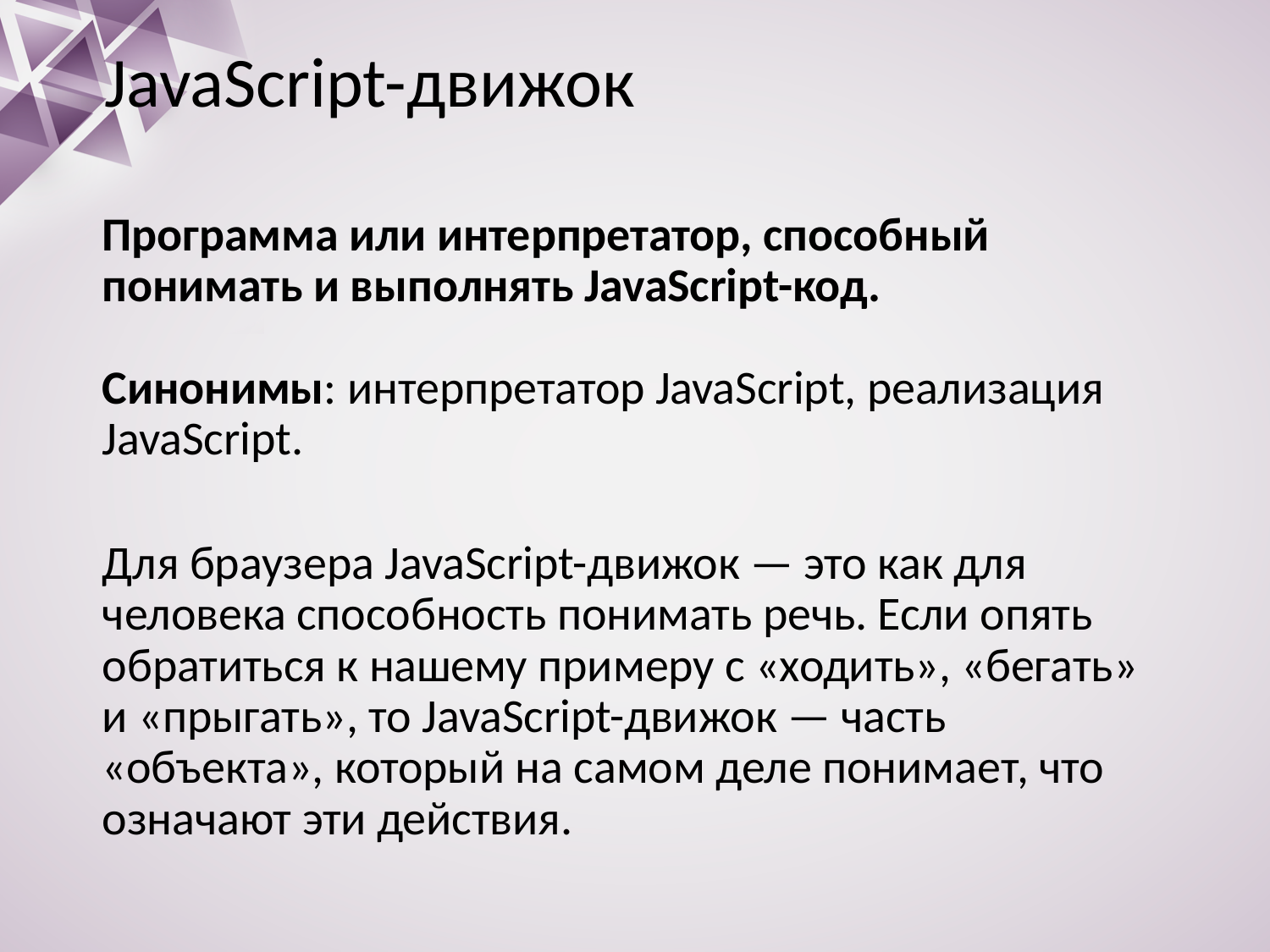

# JavaScript-движок
Программа или интерпретатор, способный понимать и выполнять JavaScript-код.
Синонимы: интерпретатор JavaScript, реализация JavaScript.
Для браузера JavaScript-движок — это как для человека способность понимать речь. Если опять обратиться к нашему примеру с «ходить», «бегать» и «прыгать», то JavaScript-движок — часть «объекта», который на самом деле понимает, что означают эти действия.